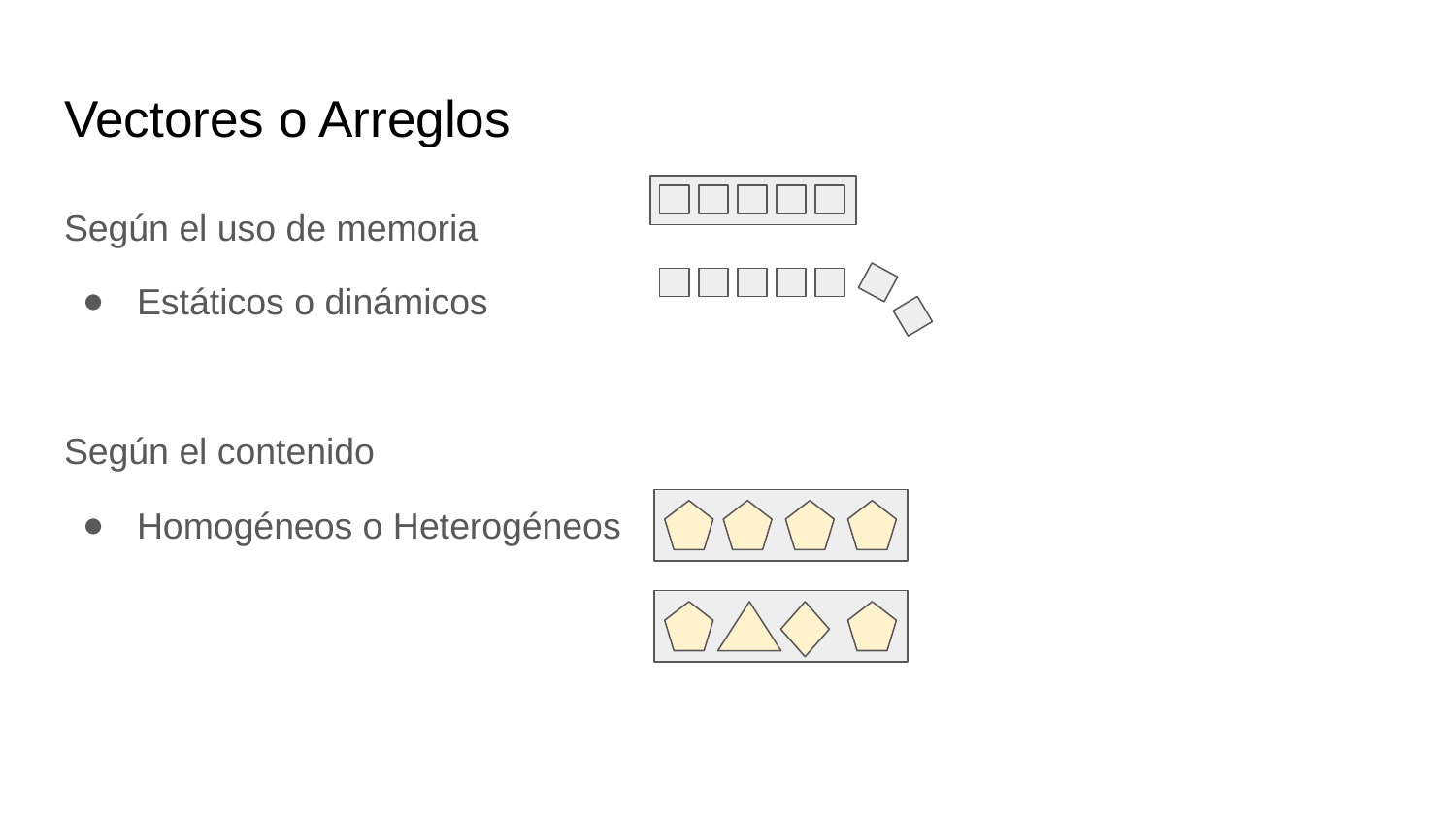

# Vectores o Arreglos

Según el uso de memoria
Estáticos o dinámicos

Según el contenido
Homogéneos o Heterogéneos